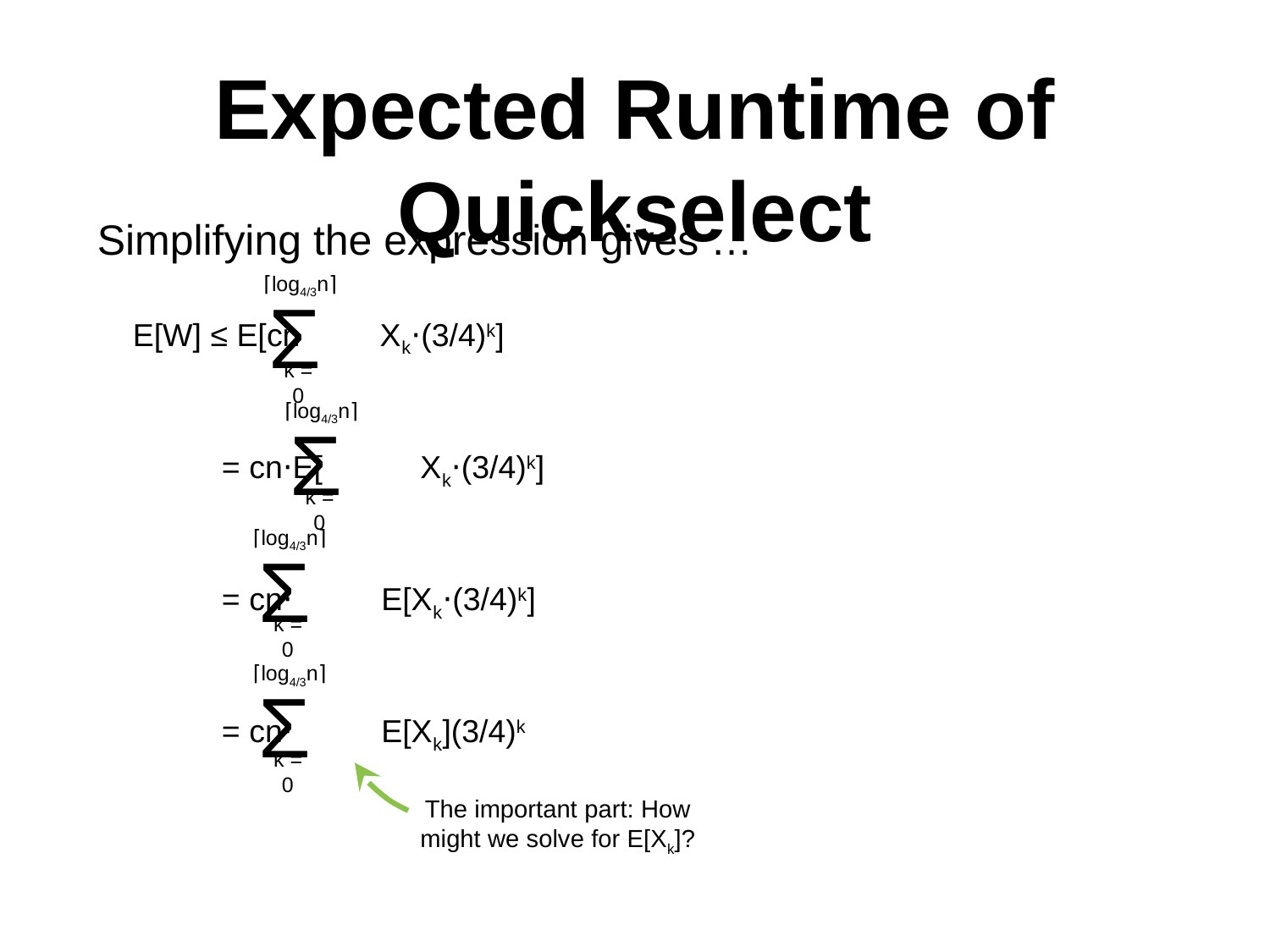

Expected Runtime of Quickselect
Simplifying the expression gives …

    E[W] ≤ E[cn         Xk⋅(3/4)k]

              = cn⋅E[           Xk⋅(3/4)k]

              = cn⋅          E[Xk⋅(3/4)k]

              = cn⋅          E[Xk](3/4)k
⌈log4/3n⌉
Σ
k = 0
⌈log4/3n⌉
Σ
k = 0
⌈log4/3n⌉
Σ
k = 0
⌈log4/3n⌉
Σ
k = 0

The important part: How might we solve for E[Xk]?